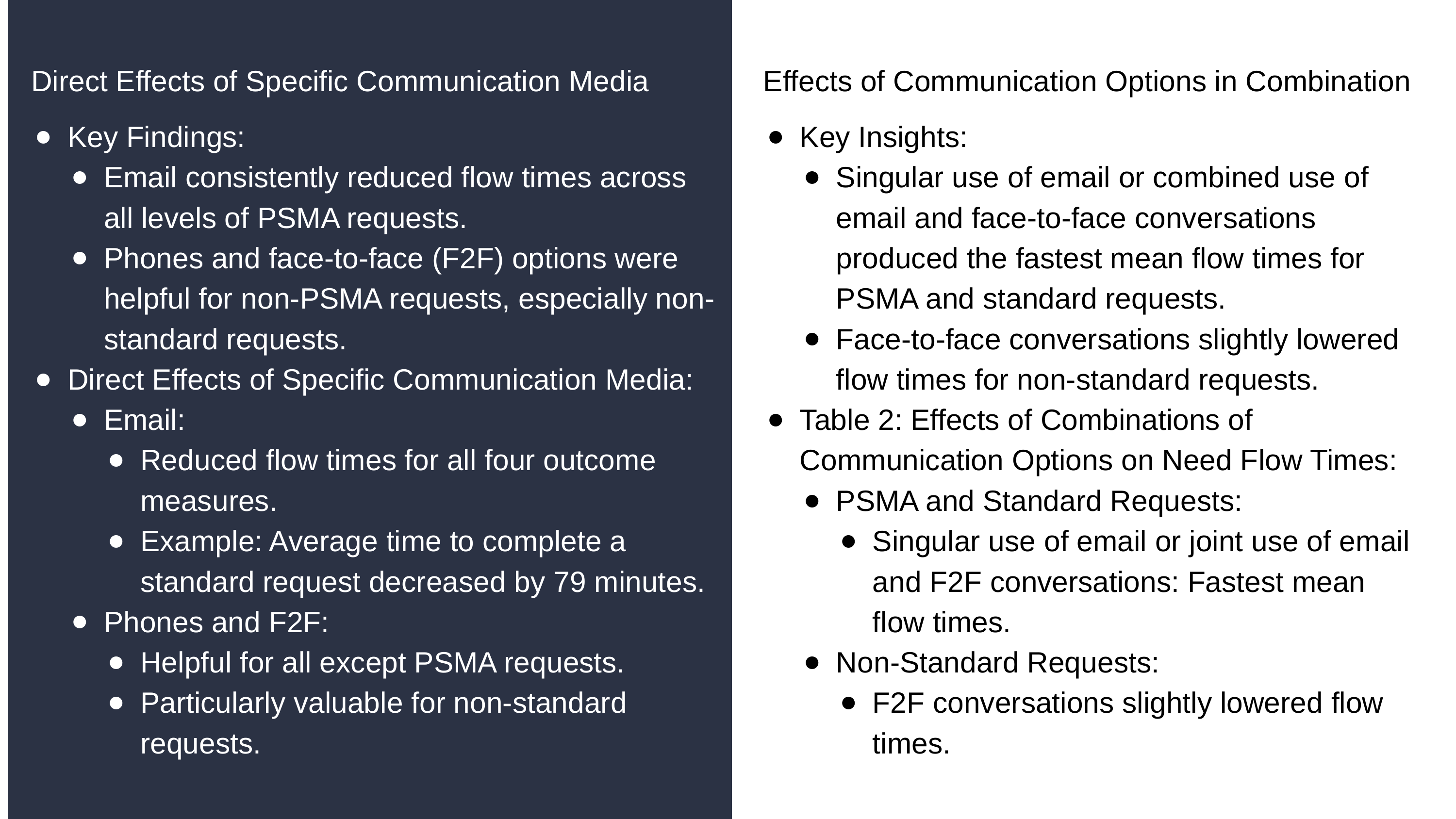

Direct Effects of Specific Communication Media
Key Findings:
Email consistently reduced flow times across all levels of PSMA requests.
Phones and face-to-face (F2F) options were helpful for non-PSMA requests, especially non-standard requests.
Direct Effects of Specific Communication Media:
Email:
Reduced flow times for all four outcome measures.
Example: Average time to complete a standard request decreased by 79 minutes.
Phones and F2F:
Helpful for all except PSMA requests.
Particularly valuable for non-standard requests.

Effects of Communication Options in Combination
Key Insights:
Singular use of email or combined use of email and face-to-face conversations produced the fastest mean flow times for PSMA and standard requests.
Face-to-face conversations slightly lowered flow times for non-standard requests.
Table 2: Effects of Combinations of Communication Options on Need Flow Times:
PSMA and Standard Requests:
Singular use of email or joint use of email and F2F conversations: Fastest mean flow times.
Non-Standard Requests:
F2F conversations slightly lowered flow times.